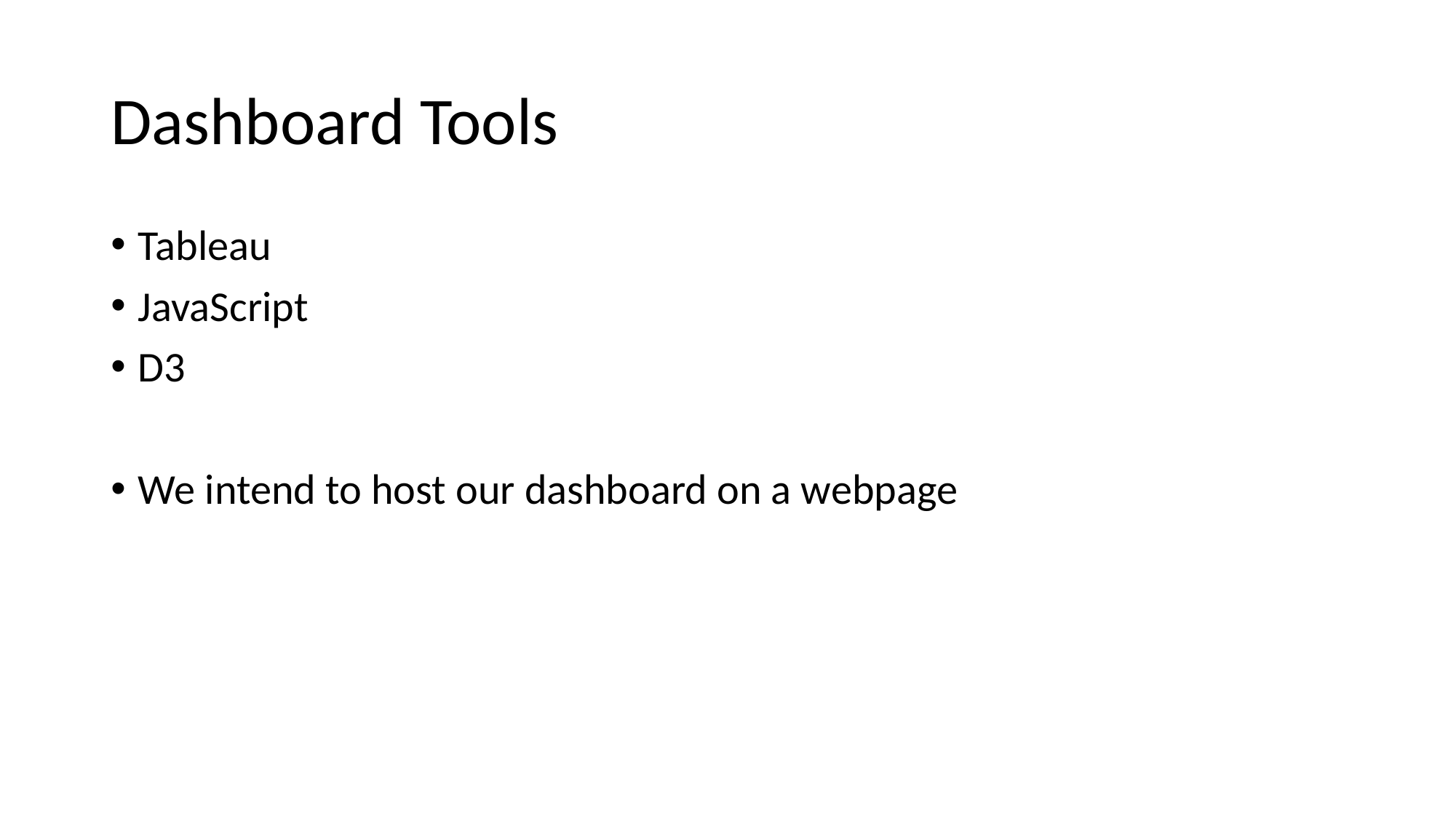

# Dashboard Tools
Tableau
JavaScript
D3

We intend to host our dashboard on a webpage